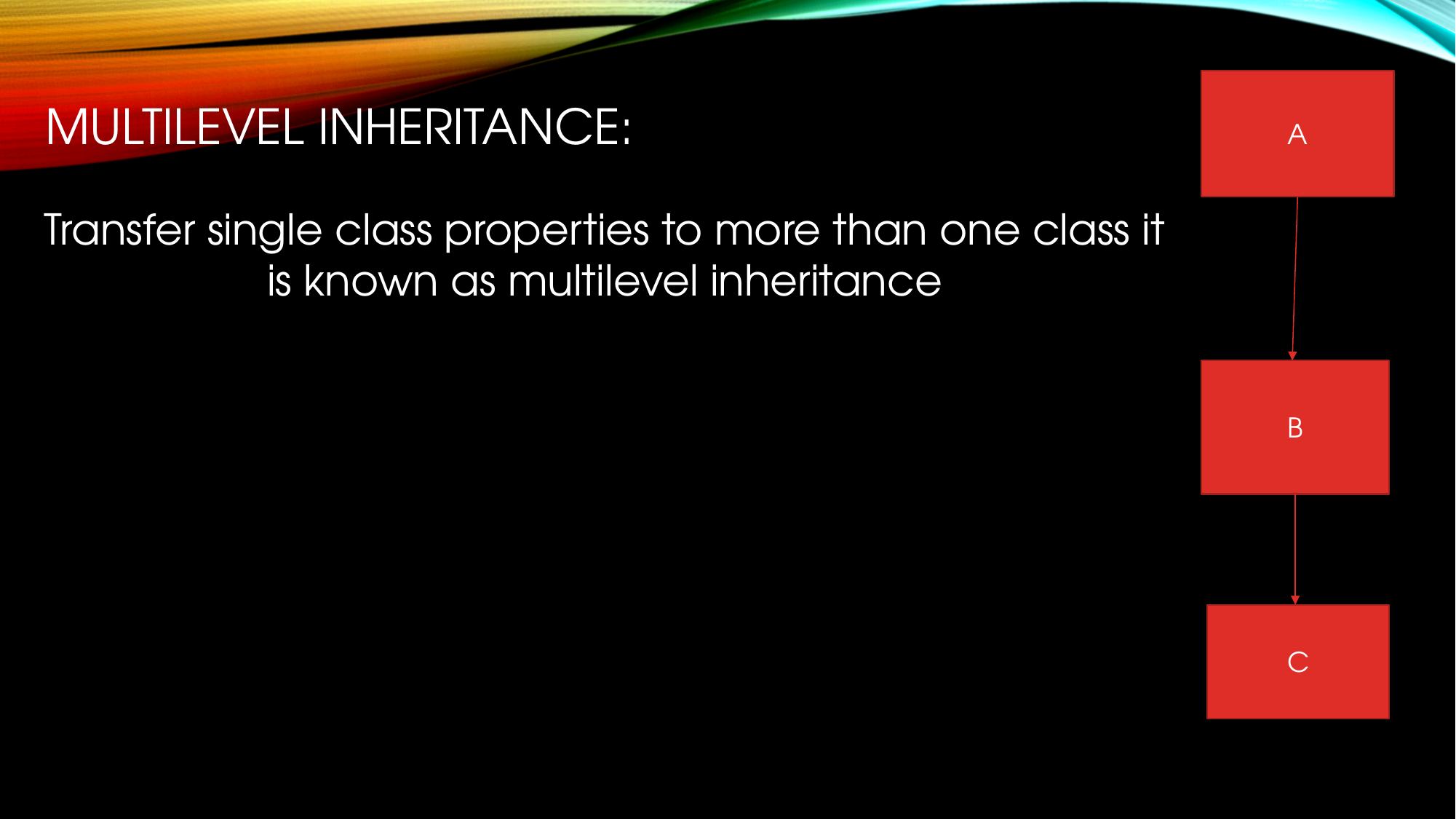

A
# MultiLevel inheritance:
Transfer single class properties to more than one class it is known as multilevel inheritance
B
C